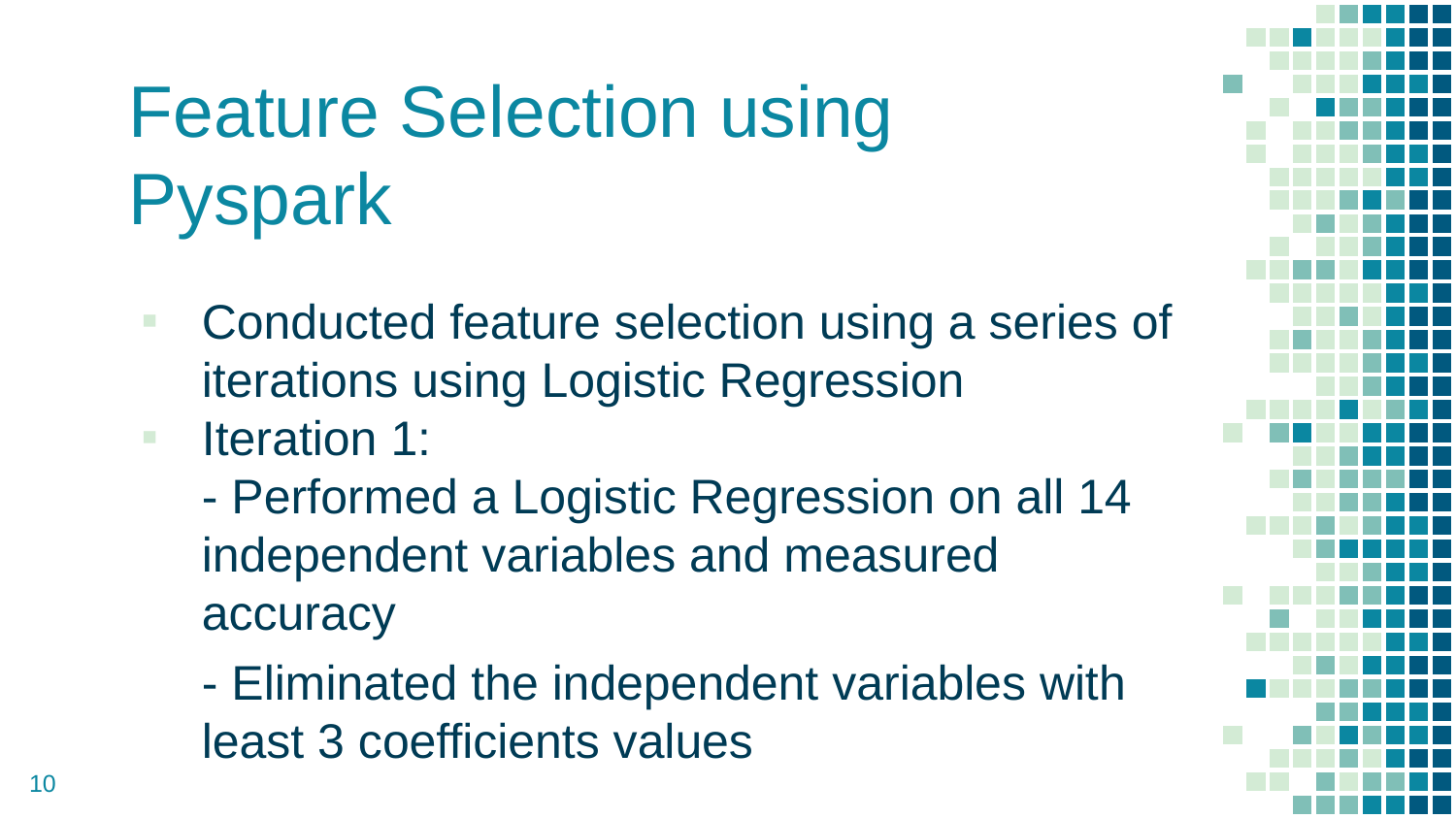

# Feature Selection using Pyspark
Conducted feature selection using a series of iterations using Logistic Regression
Iteration 1:
- Performed a Logistic Regression on all 14 independent variables and measured accuracy
- Eliminated the independent variables with least 3 coefficients values

10